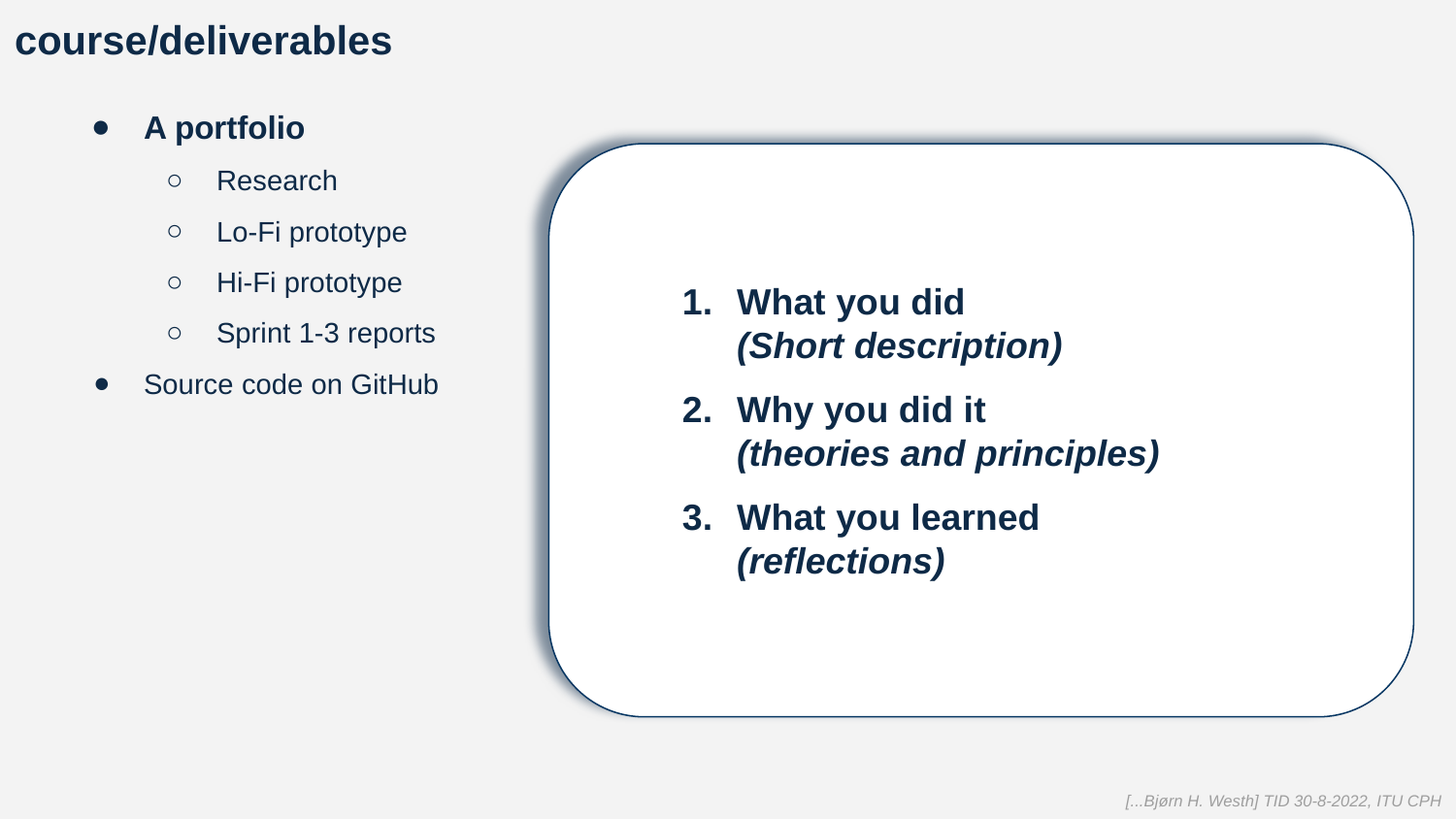

course/deliverables
A portfolio
Research
Lo-Fi prototype
Hi-Fi prototype
Sprint 1-3 reports
Source code on GitHub

What you did
(Short description)
Why you did it
(theories and principles)
What you learned
(reflections)
What you did
(Short description)
Why you did it
(theories and principles)
What you learned
(reflections)
[...Bjørn H. Westh] TID 30-8-2022, ITU CPH